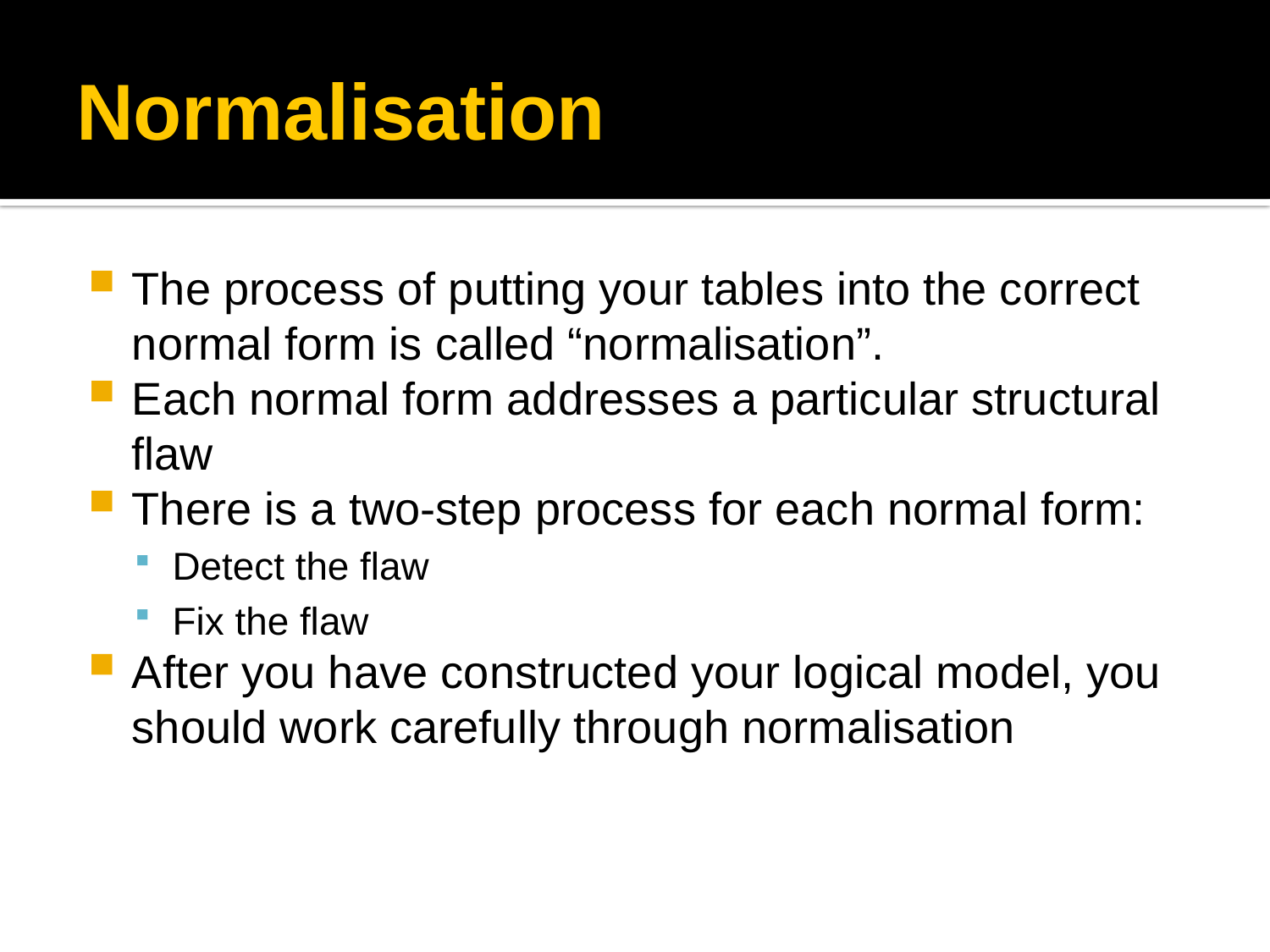

# Normalisation
The process of putting your tables into the correct normal form is called “normalisation”.
Each normal form addresses a particular structural flaw
There is a two-step process for each normal form:
Detect the flaw
Fix the flaw
After you have constructed your logical model, you should work carefully through normalisation